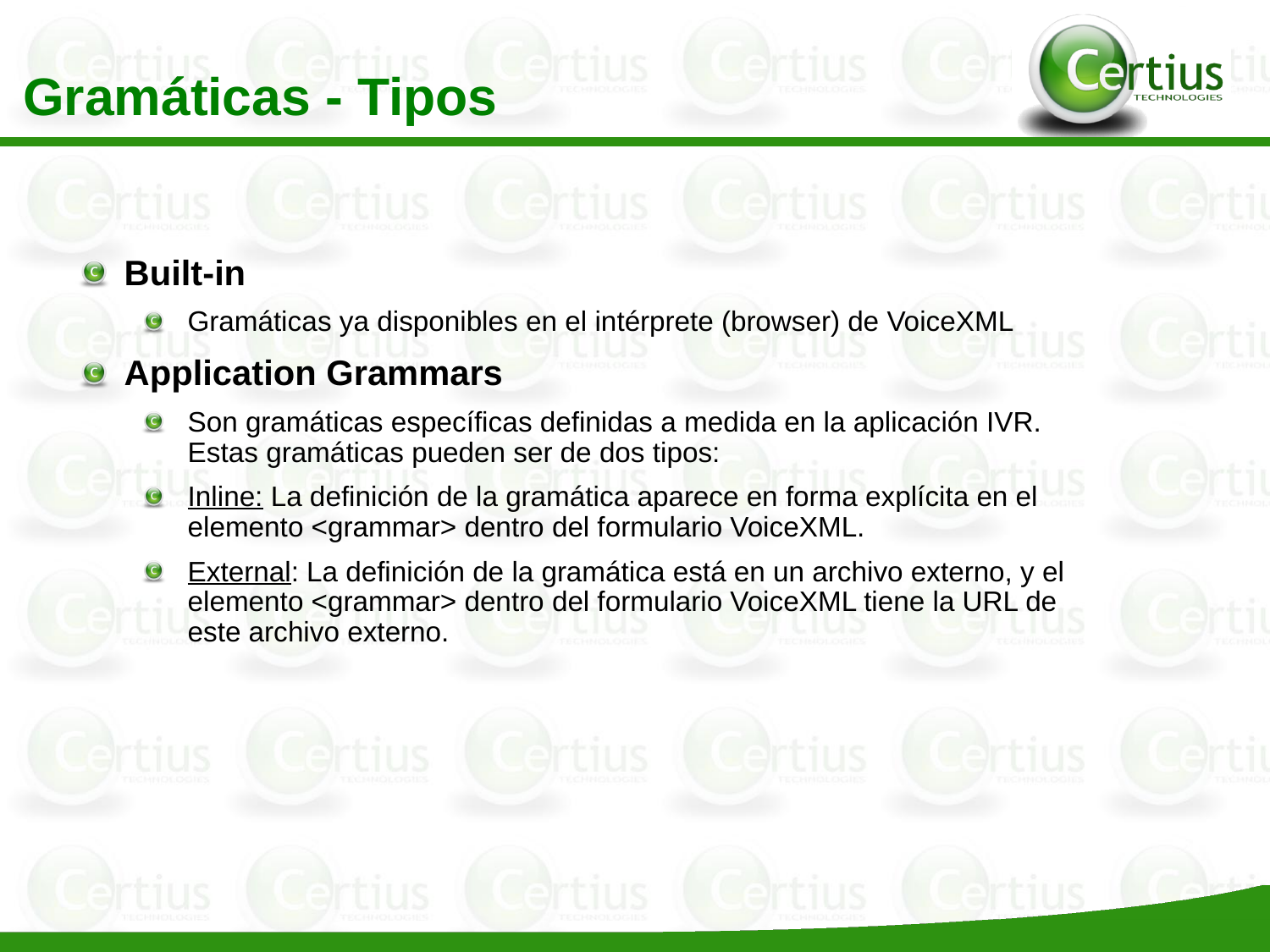

Gramáticas - Tipos
Built-in
Gramáticas ya disponibles en el intérprete (browser) de VoiceXML
Application Grammars
Son gramáticas específicas definidas a medida en la aplicación IVR. Estas gramáticas pueden ser de dos tipos:
Inline: La definición de la gramática aparece en forma explícita en el elemento <grammar> dentro del formulario VoiceXML.
External: La definición de la gramática está en un archivo externo, y el elemento <grammar> dentro del formulario VoiceXML tiene la URL de este archivo externo.